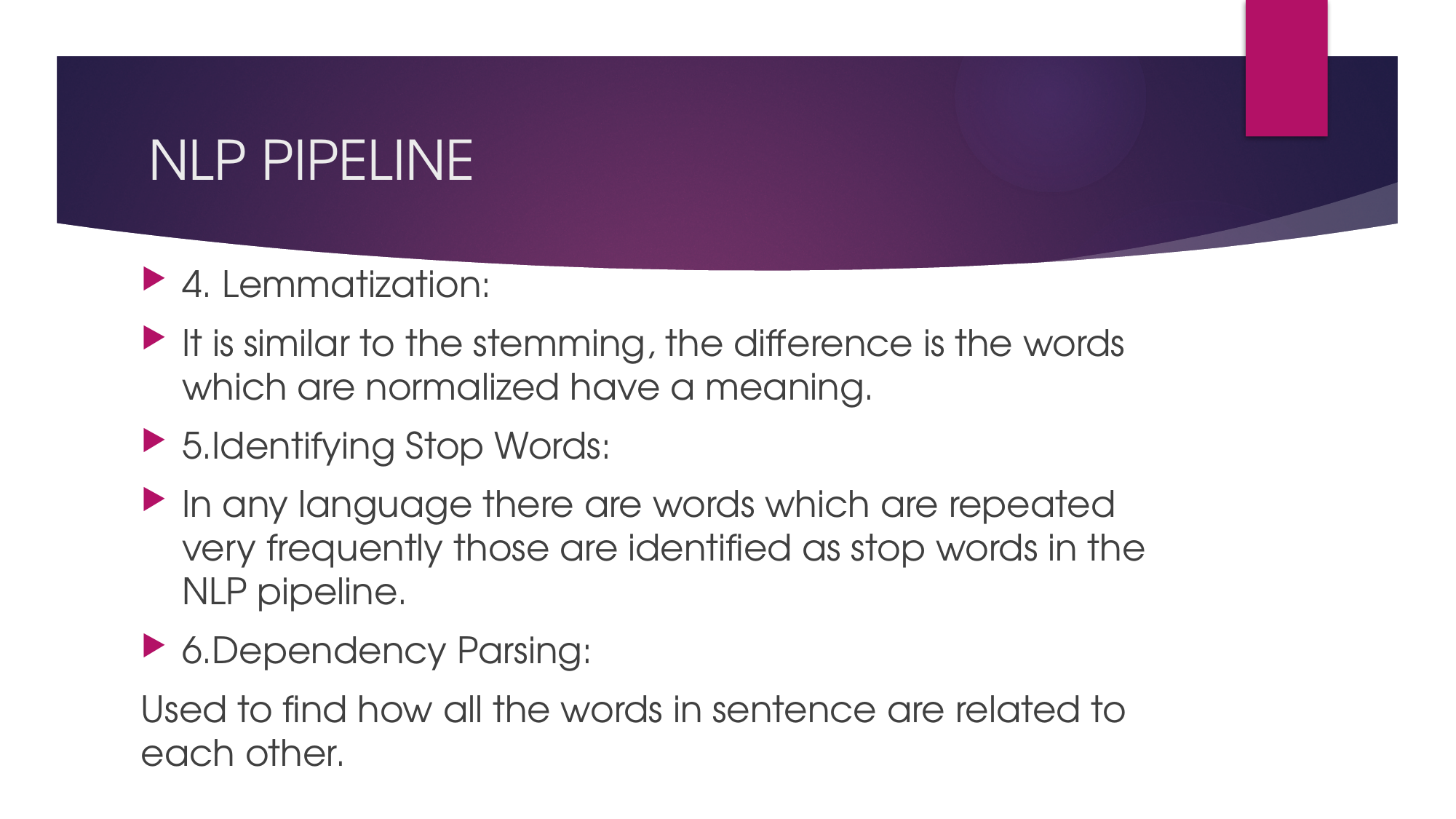

# NLP PIPELINE
4. Lemmatization:
It is similar to the stemming, the difference is the words which are normalized have a meaning.
5.Identifying Stop Words:
In any language there are words which are repeated very frequently those are identified as stop words in the NLP pipeline.
6.Dependency Parsing:
Used to find how all the words in sentence are related to each other.